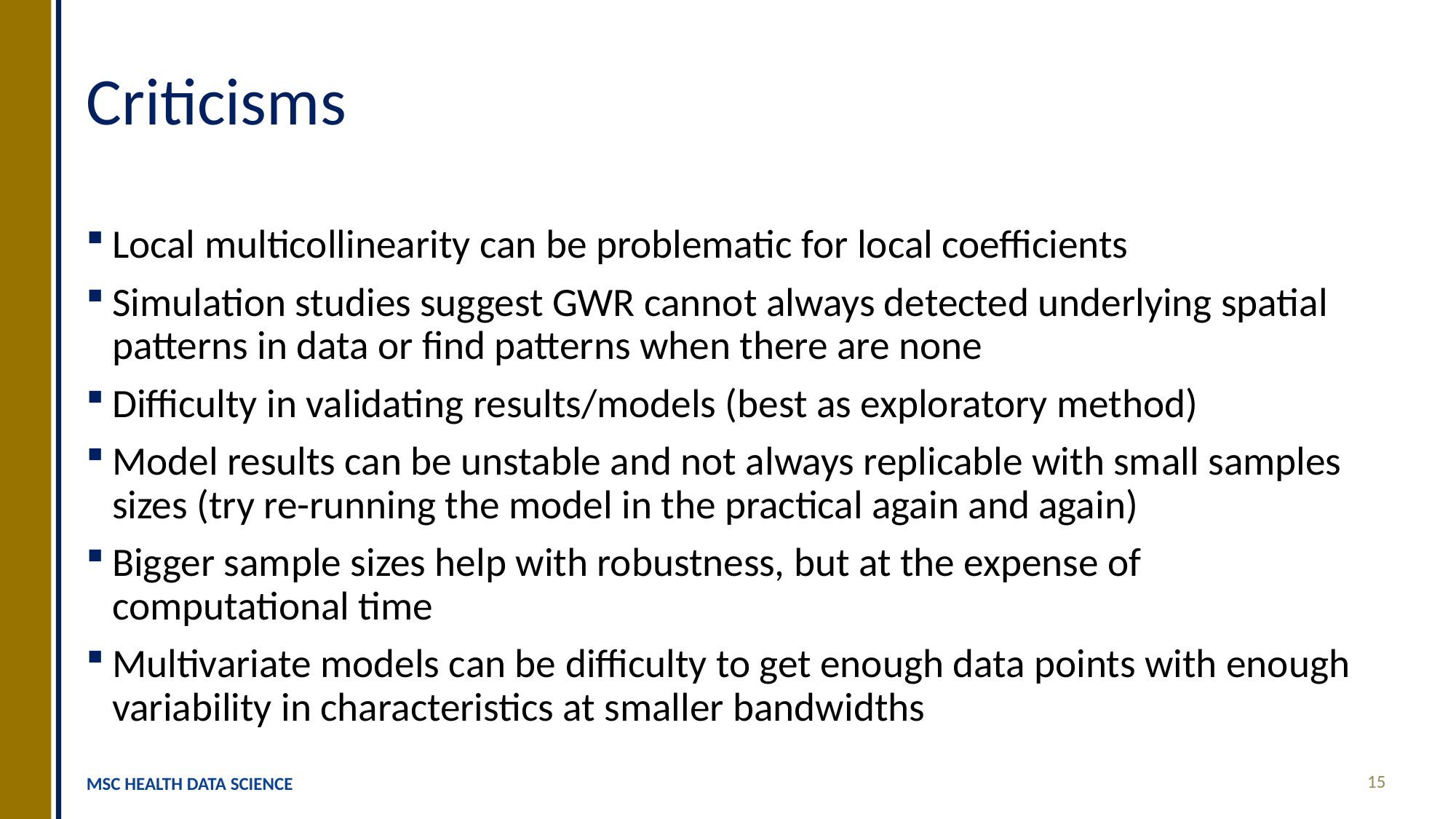

# Criticisms
Local multicollinearity can be problematic for local coefficients
Simulation studies suggest GWR cannot always detected underlying spatial patterns in data or find patterns when there are none
Difficulty in validating results/models (best as exploratory method)
Model results can be unstable and not always replicable with small samples sizes (try re-running the model in the practical again and again)
Bigger sample sizes help with robustness, but at the expense of computational time
Multivariate models can be difficulty to get enough data points with enough variability in characteristics at smaller bandwidths
15
MSC HEALTH DATA SCIENCE